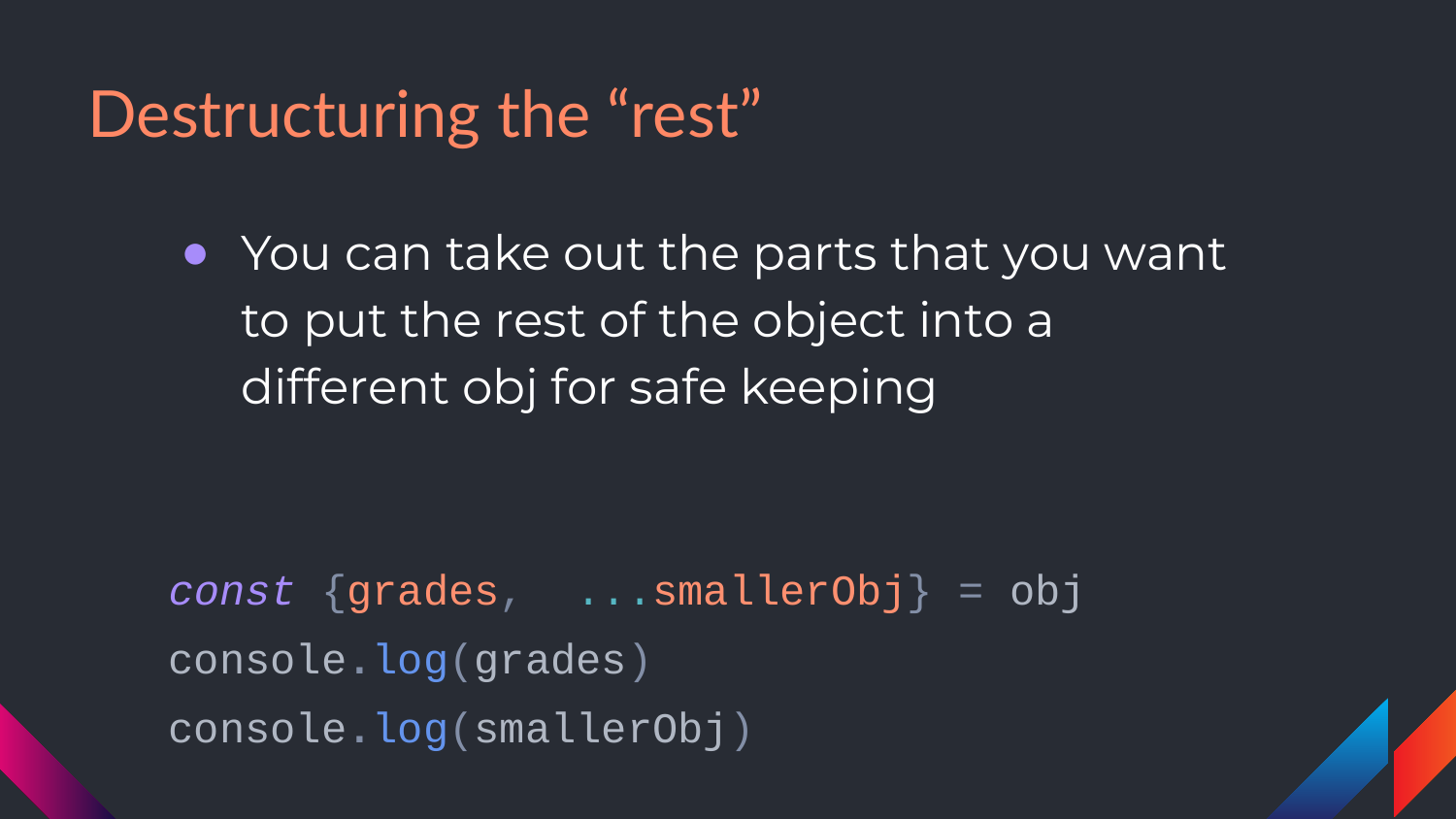

# Destructuring the “rest”
You can take out the parts that you want to put the rest of the object into a different obj for safe keeping

const {grades,  ...smallerObj} = obj
console.log(grades)
console.log(smallerObj)